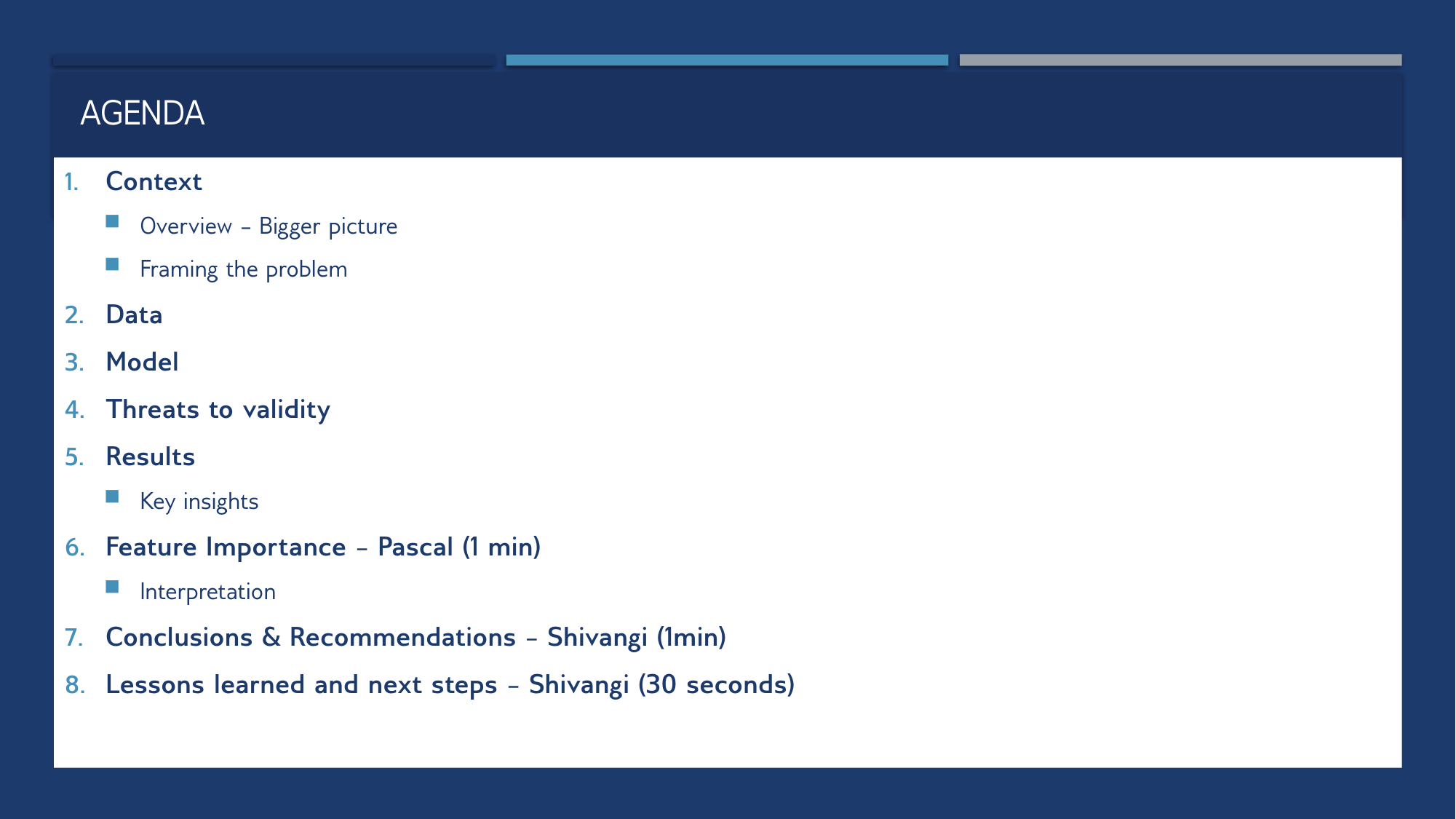

# Agenda
Context
Overview – Bigger picture
Framing the problem
Data
Model
Threats to validity
Results
Key insights
Feature Importance – Pascal (1 min)
Interpretation
Conclusions & Recommendations – Shivangi (1min)
Lessons learned and next steps – Shivangi (30 seconds)